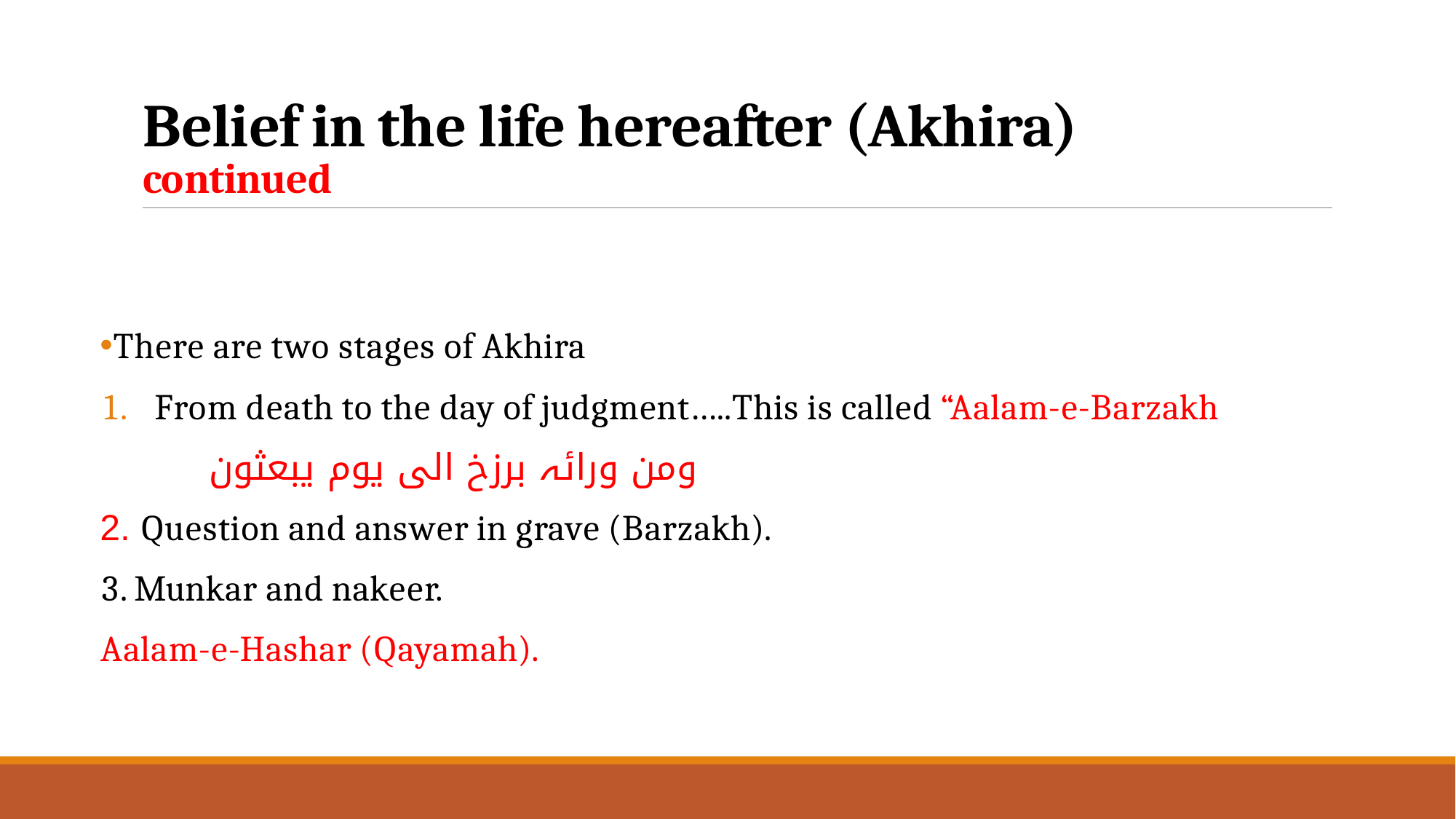

# Belief in the life hereafter (Akhira) continued
There are two stages of Akhira
From death to the day of judgment…..This is called “Aalam-e-Barzakh
	ومن ورائہ برزخ الی یوم یبعثون
2. Question and answer in grave (Barzakh).
3. Munkar and nakeer.
Aalam-e-Hashar (Qayamah).